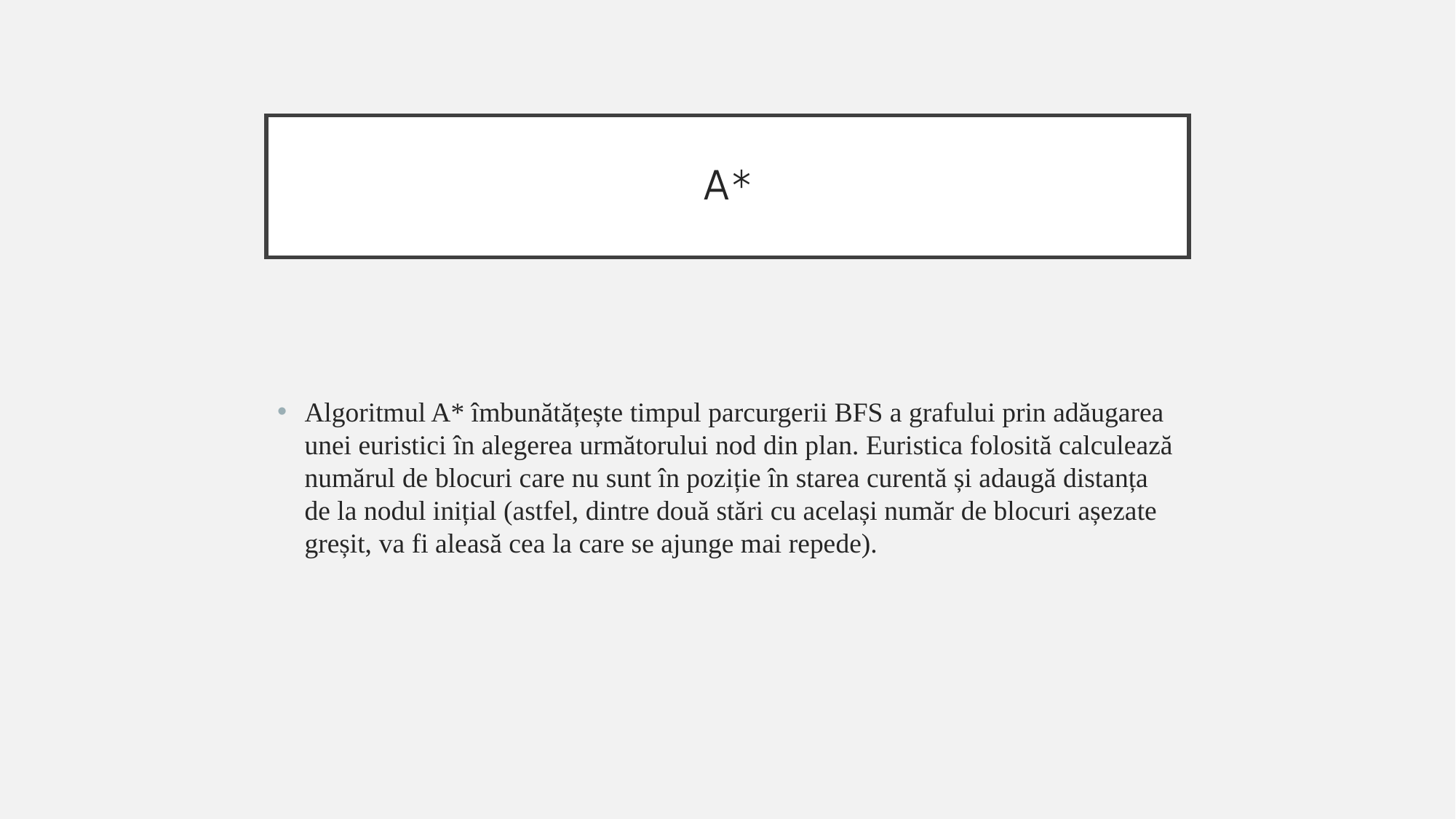

# A*
Algoritmul A* îmbunătățește timpul parcurgerii BFS a grafului prin adăugarea unei euristici în alegerea următorului nod din plan. Euristica folosită calculează numărul de blocuri care nu sunt în poziție în starea curentă și adaugă distanța de la nodul inițial (astfel, dintre două stări cu același număr de blocuri așezate greșit, va fi aleasă cea la care se ajunge mai repede).